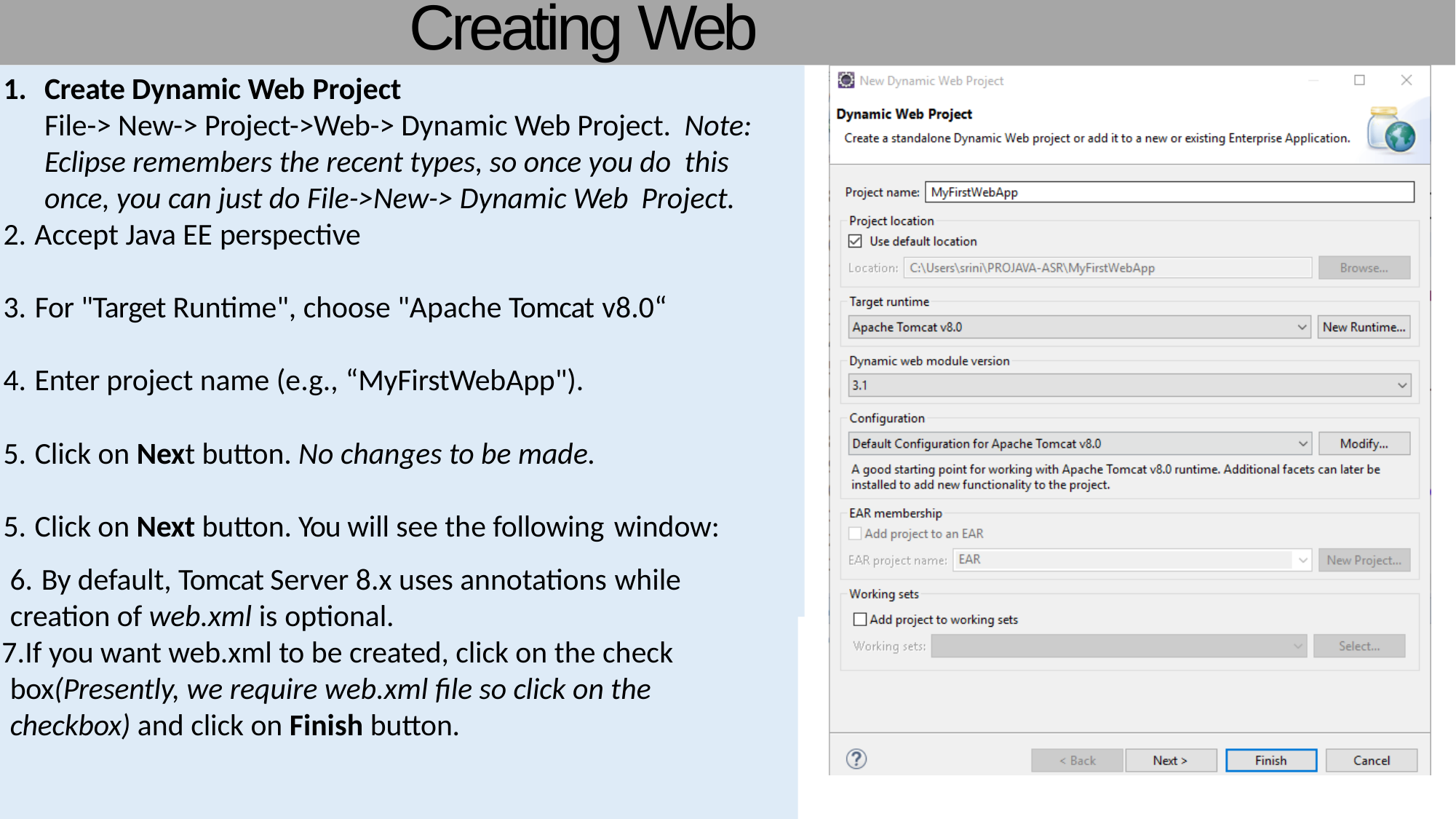

# Creating Web Application

Create Dynamic Web Project
File-> New-> Project->Web-> Dynamic Web Project.  Note: Eclipse remembers the recent types, so once you do  this once, you can just do File->New-> Dynamic Web  Project.
Accept Java EE perspective

For "Target Runtime", choose "Apache Tomcat v8.0“

Enter project name (e.g., “MyFirstWebApp").

Click on Next button. No changes to be made.

Click on Next button. You will see the following window:
By default, Tomcat Server 8.x uses annotations while
creation of web.xml is optional.
If you want web.xml to be created, click on the check  box(Presently, we require web.xml file so click on the  checkbox) and click on Finish button.